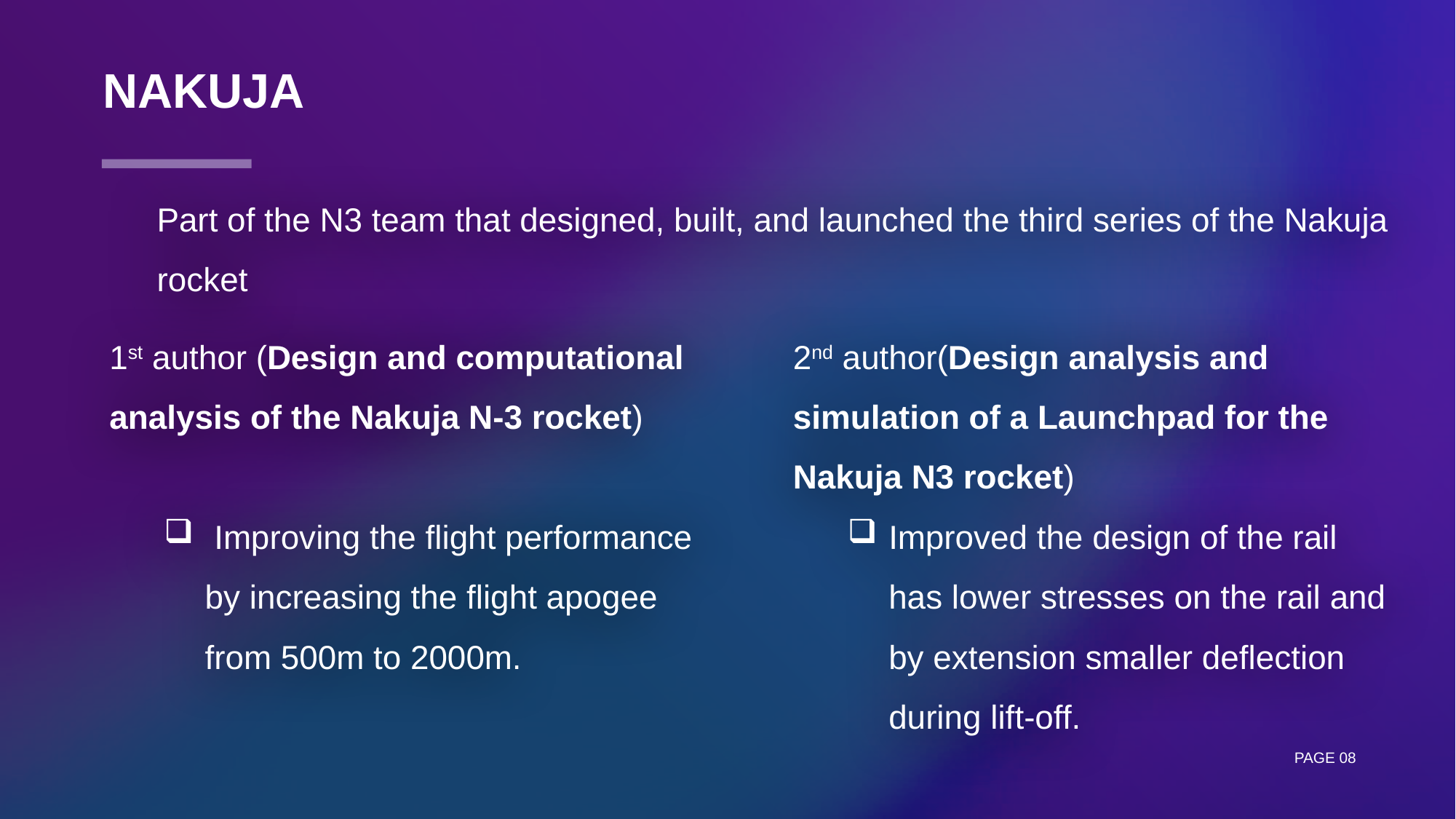

# NAKUJA
Part of the N3 team that designed, built, and launched the third series of the Nakuja rocket
1st author (Design and computational analysis of the Nakuja N-3 rocket)

 Improving the flight performance by increasing the flight apogee from 500m to 2000m.

2nd author(Design analysis and simulation of a Launchpad for the Nakuja N3 rocket)
Improved the design of the rail has lower stresses on the rail and by extension smaller deflection during lift-off.
Page 08